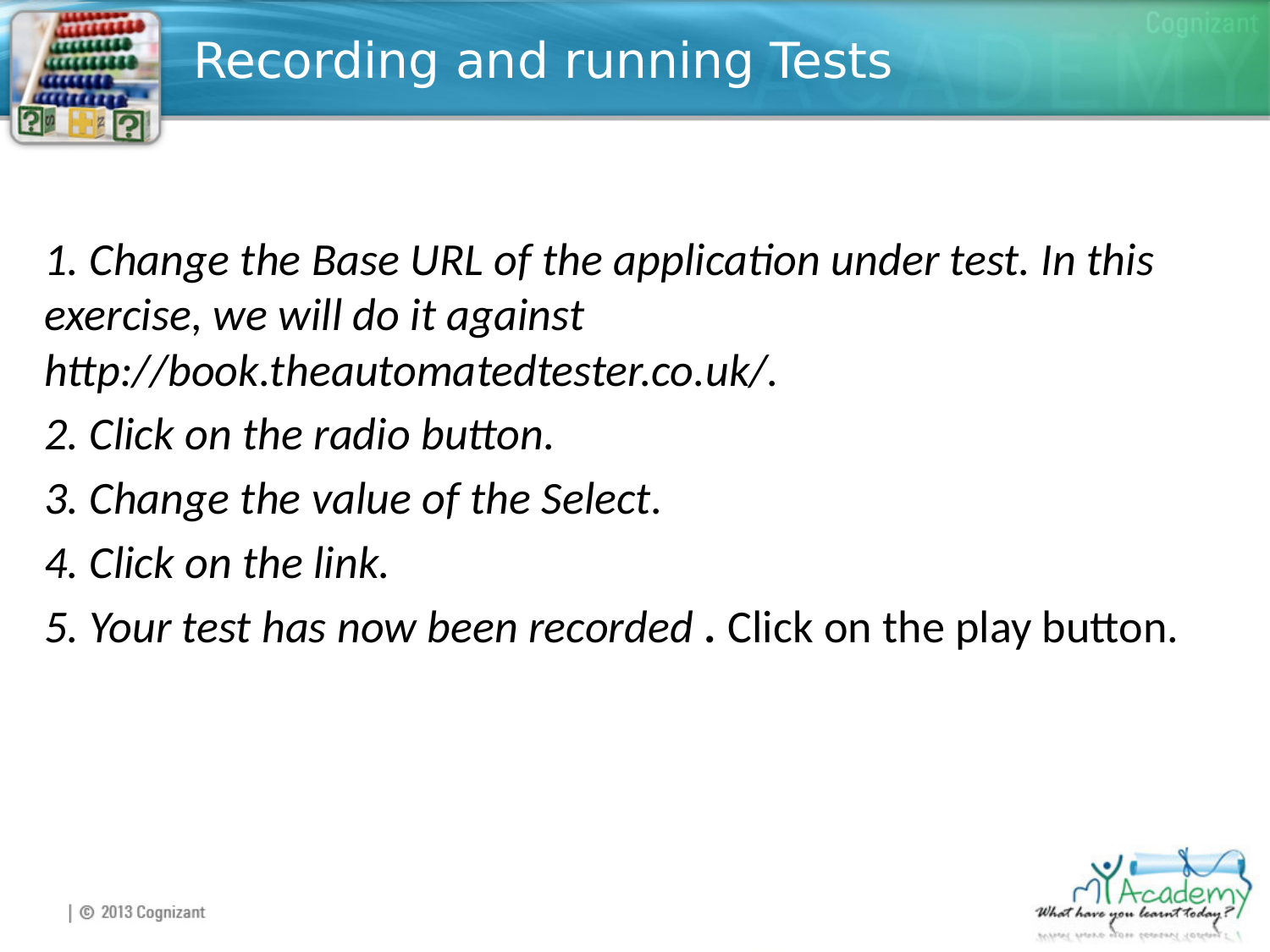

# Recording and running Tests
1. Change the Base URL of the application under test. In this exercise, we will do it against http://book.theautomatedtester.co.uk/.
2. Click on the radio button.
3. Change the value of the Select.
4. Click on the link.
5. Your test has now been recorded . Click on the play button.